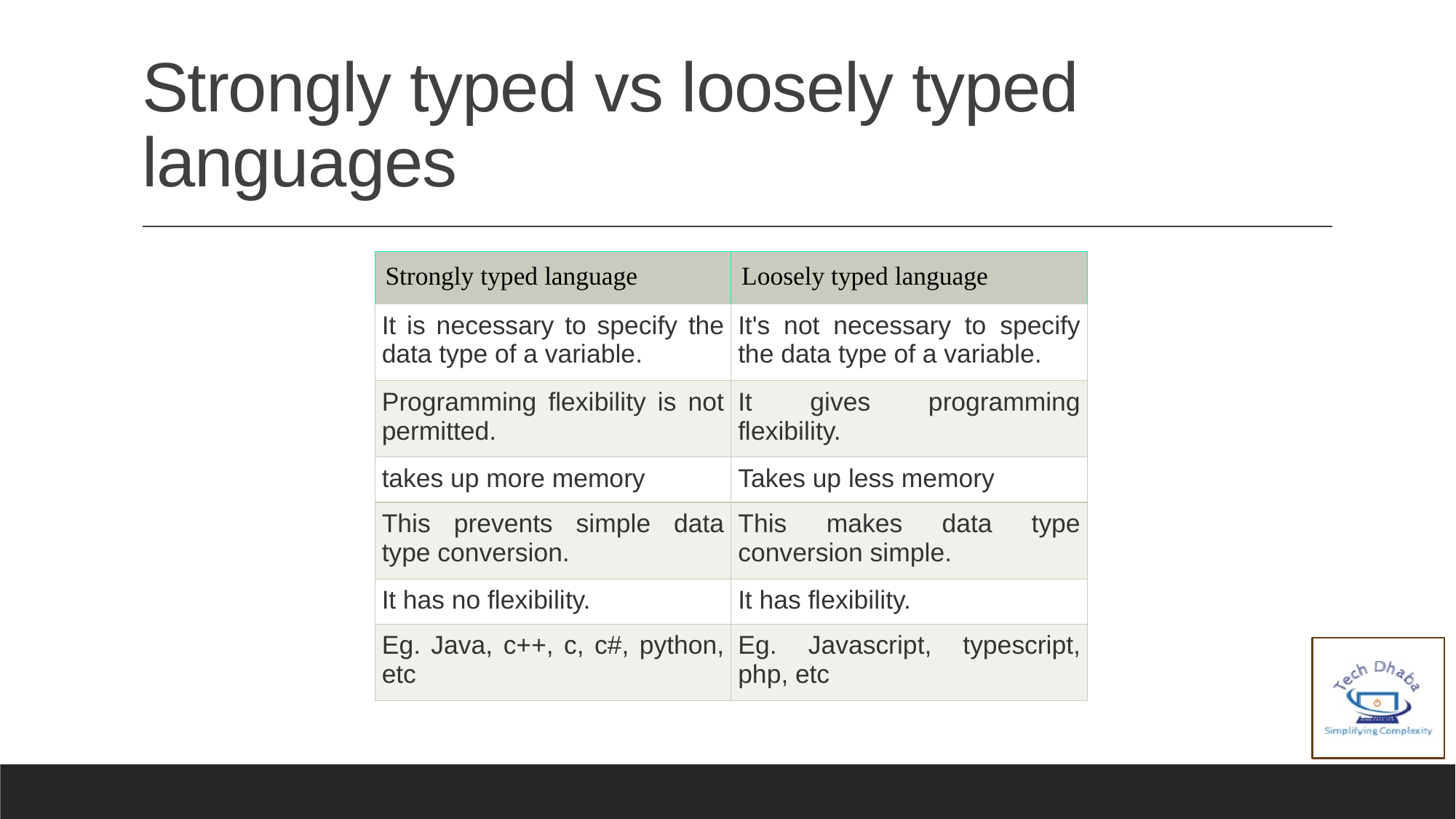

# Strongly typed vs loosely typed languages
| Strongly typed language | Loosely typed language |
| --- | --- |
| It is necessary to specify the data type of a variable. | It's not necessary to specify the data type of a variable. |
| Programming flexibility is not permitted. | It gives programming flexibility. |
| takes up more memory | Takes up less memory |
| This prevents simple data type conversion. | This makes data type conversion simple. |
| It has no flexibility. | It has flexibility. |
| Eg. Java, c++, c, c#, python, etc | Eg. Javascript, typescript, php, etc |